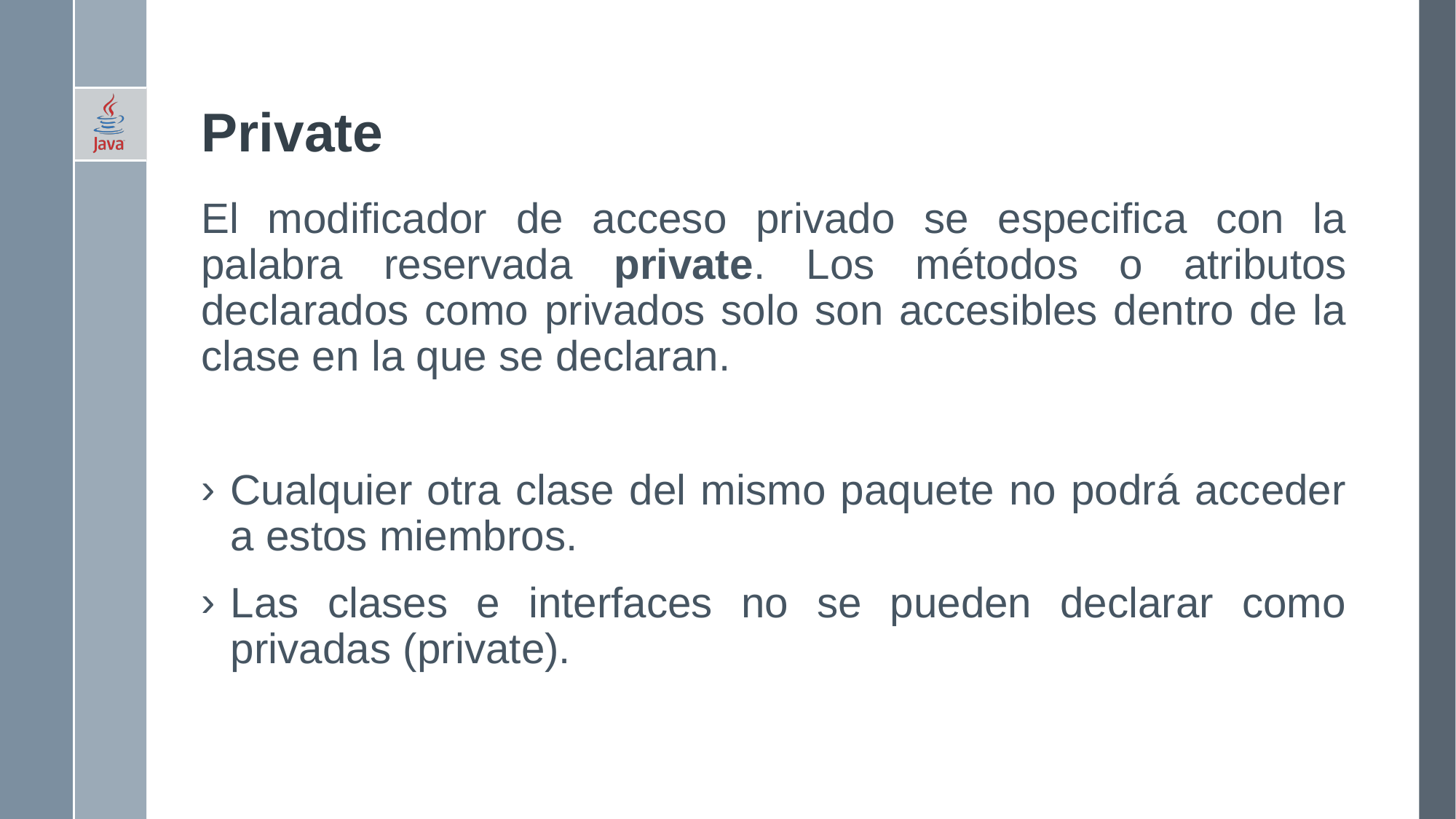

# Private
El modificador de acceso privado se especifica con la palabra reservada private. Los métodos o atributos declarados como privados solo son accesibles dentro de la clase en la que se declaran.

Cualquier otra clase del mismo paquete no podrá acceder a estos miembros.
Las clases e interfaces no se pueden declarar como privadas (private).